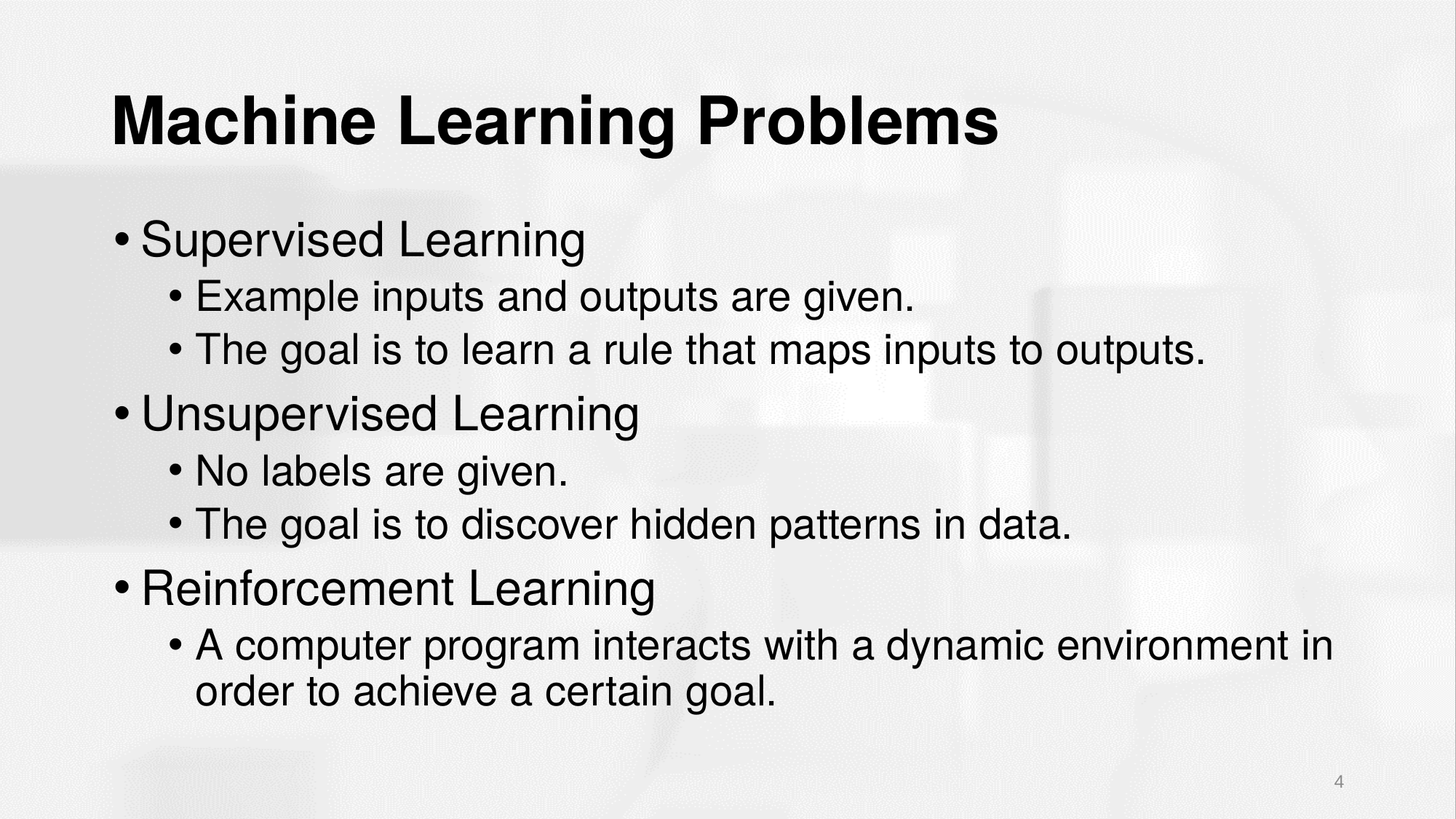

# Machine Learning Problems
Supervised Learning
Example inputs and outputs are given.
The goal is to learn a rule that maps inputs to outputs.
Unsupervised Learning
No labels are given.
The goal is to discover hidden patterns in data.
Reinforcement Learning
A computer program interacts with a dynamic environment in order to achieve a certain goal.
4